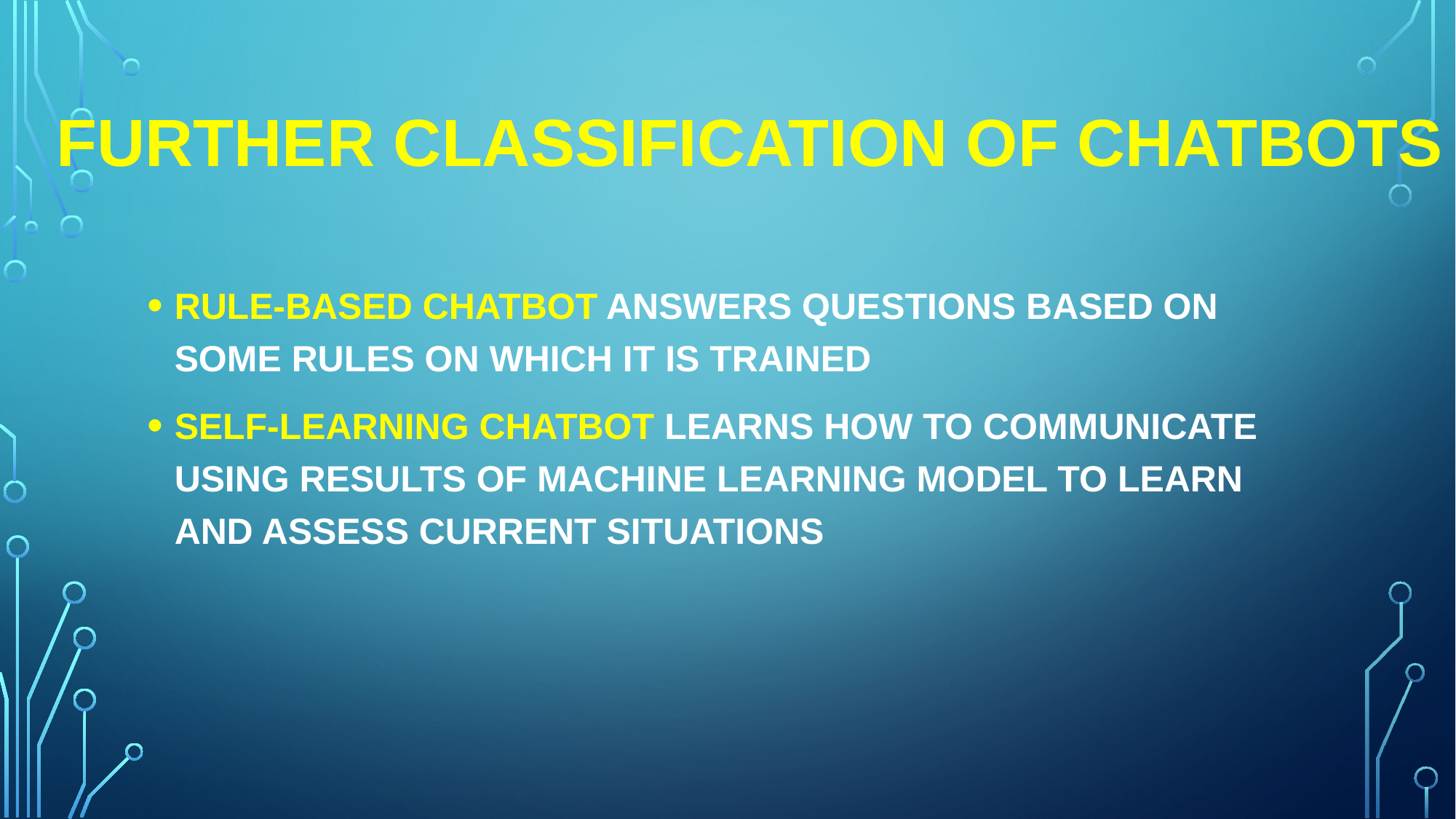

FURTHER CLASSIFICATION OF CHATBOTS
RULE-BASED CHATBOT ANSWERS QUESTIONS BASED ON SOME RULES ON WHICH IT IS TRAINED
SELF-LEARNING CHATBOT LEARNS HOW TO COMMUNICATE USING RESULTS OF MACHINE LEARNING MODEL TO LEARN AND ASSESS CURRENT SITUATIONS